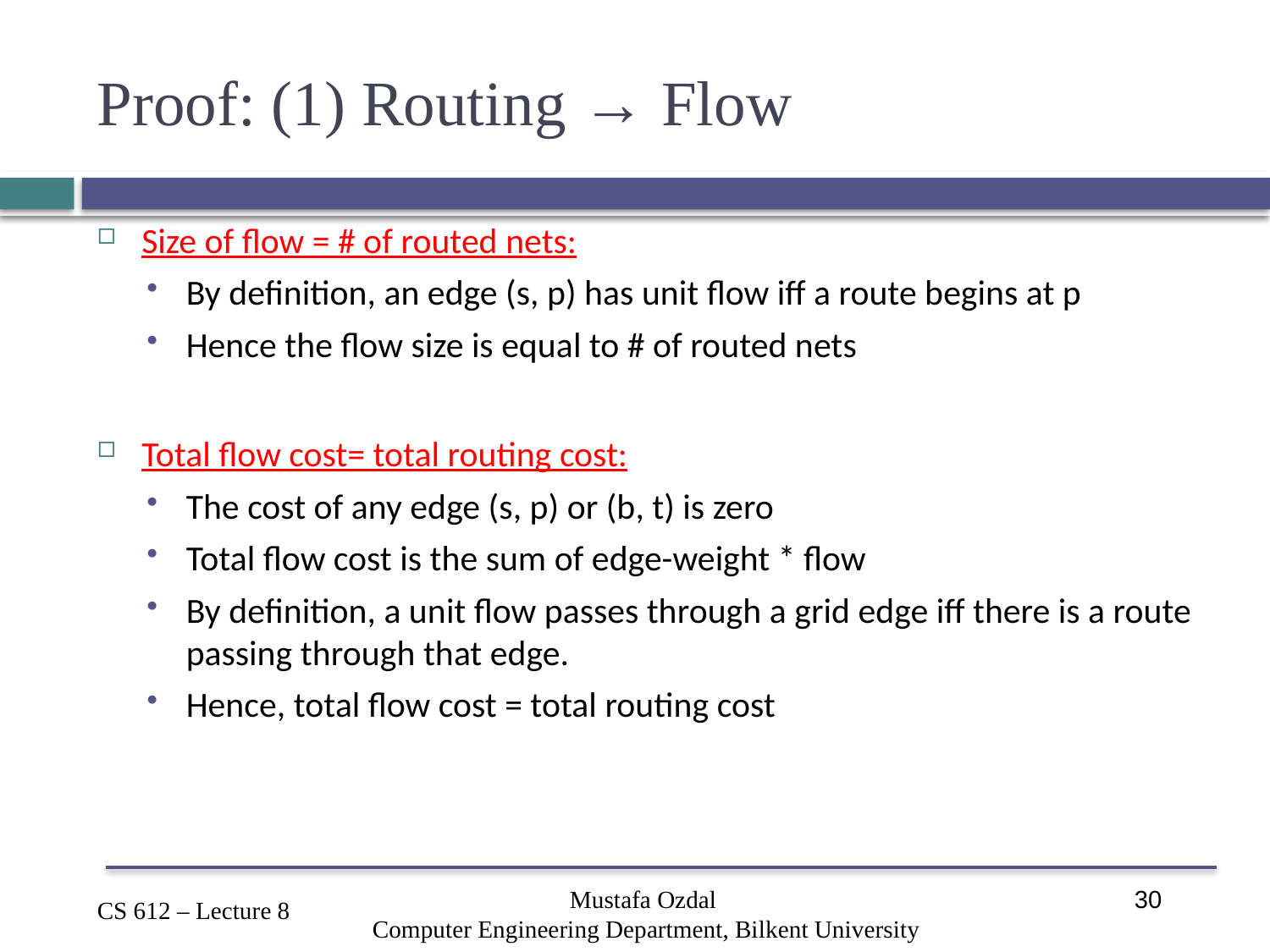

# Proof: (1) Routing → Flow
Size of flow = # of routed nets:
By definition, an edge (s, p) has unit flow iff a route begins at p
Hence the flow size is equal to # of routed nets

Total flow cost= total routing cost:
The cost of any edge (s, p) or (b, t) is zero
Total flow cost is the sum of edge-weight * flow
By definition, a unit flow passes through a grid edge iff there is a route passing through that edge.
Hence, total flow cost = total routing cost

Mustafa Ozdal
Computer Engineering Department, Bilkent University